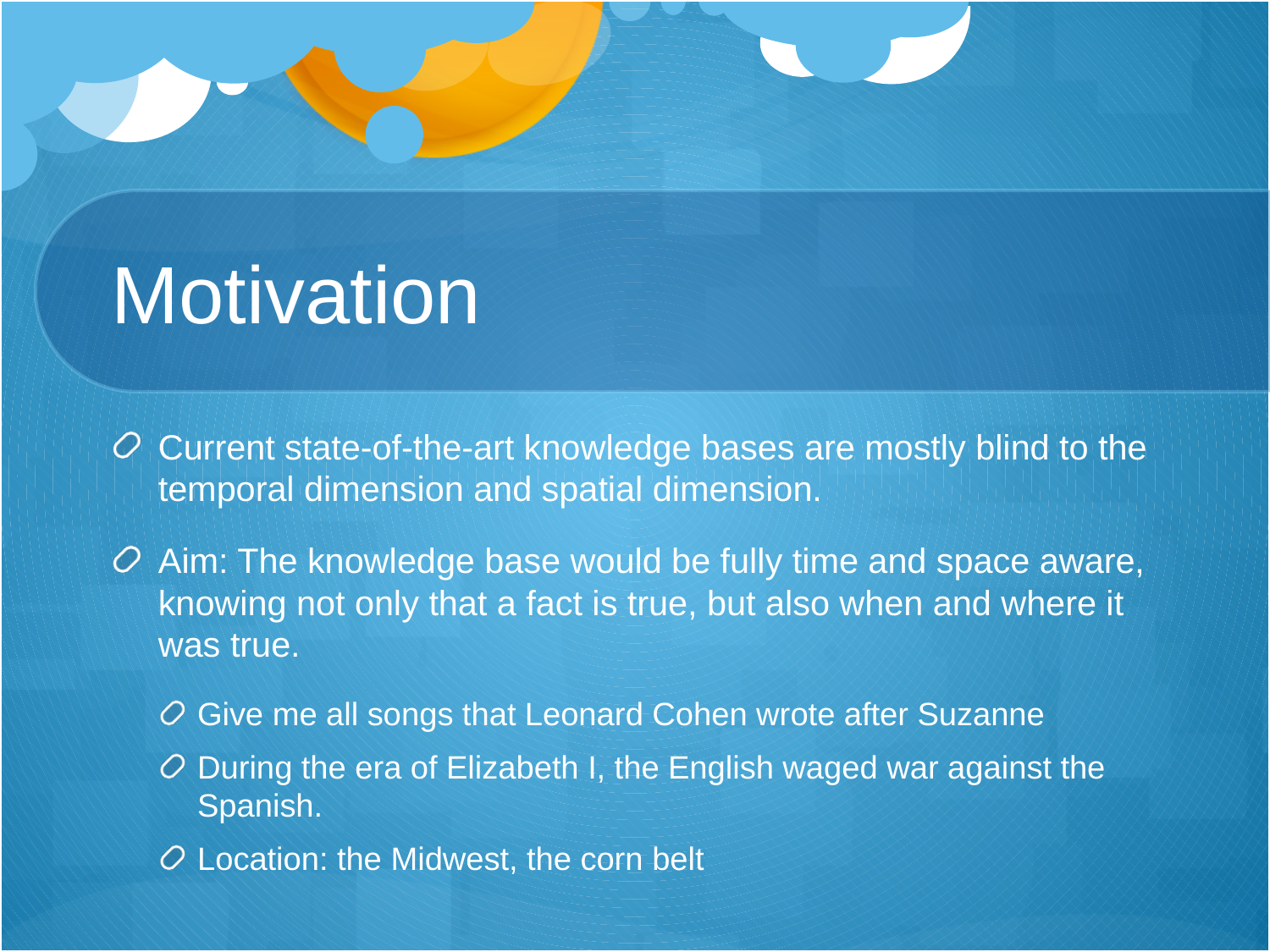

# Motivation
Current state-of-the-art knowledge bases are mostly blind to the temporal dimension and spatial dimension.
Aim: The knowledge base would be fully time and space aware, knowing not only that a fact is true, but also when and where it was true.
Give me all songs that Leonard Cohen wrote after Suzanne
During the era of Elizabeth I, the English waged war against the Spanish.
Location: the Midwest, the corn belt